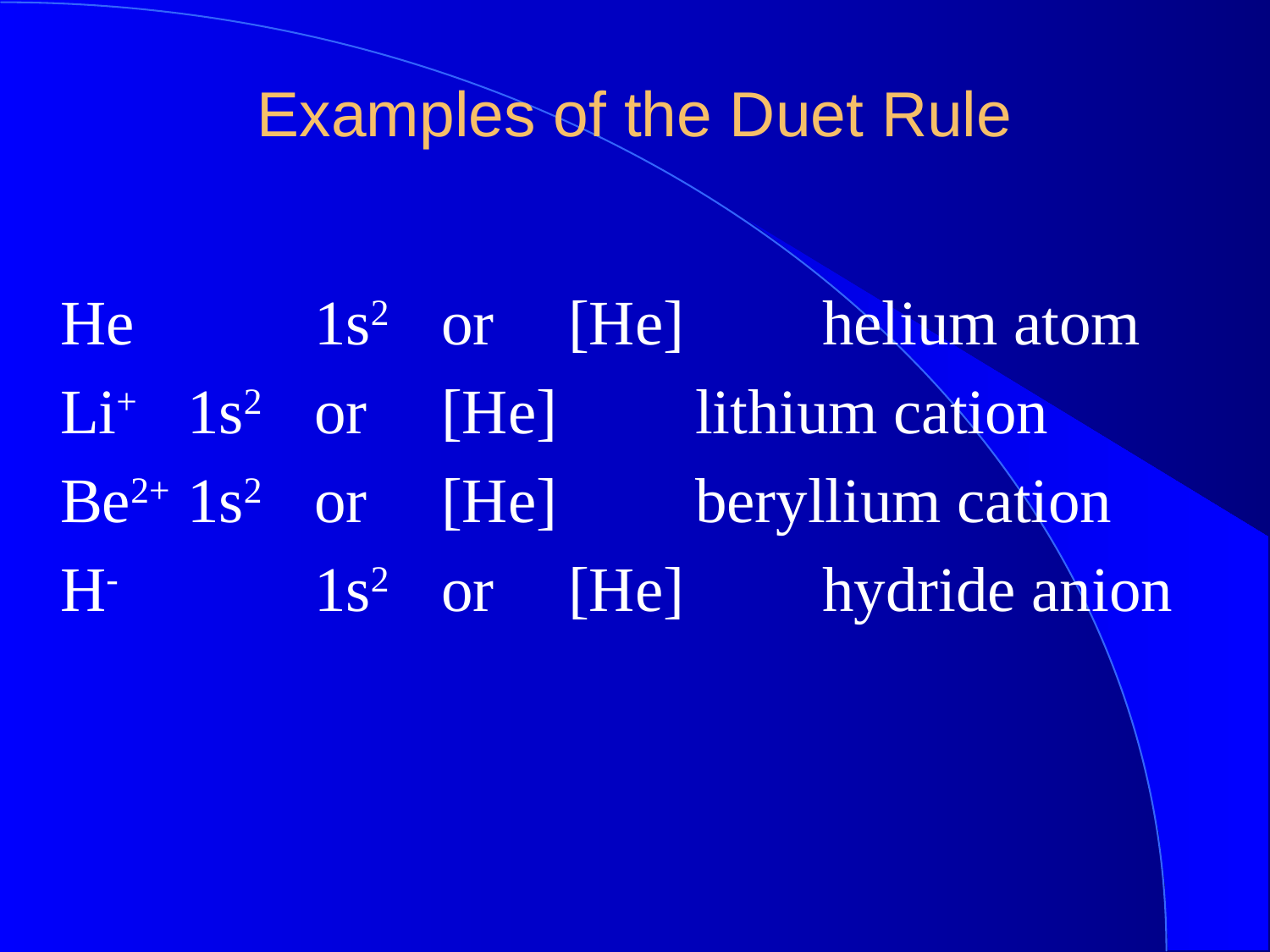

Examples of the Duet Rule
He		1s2	or	[He]		helium atom
Li+	1s2	or	[He]		lithium cation
Be2+	1s2	or	[He]		beryllium cation
H-		1s2	or	[He]		hydride anion